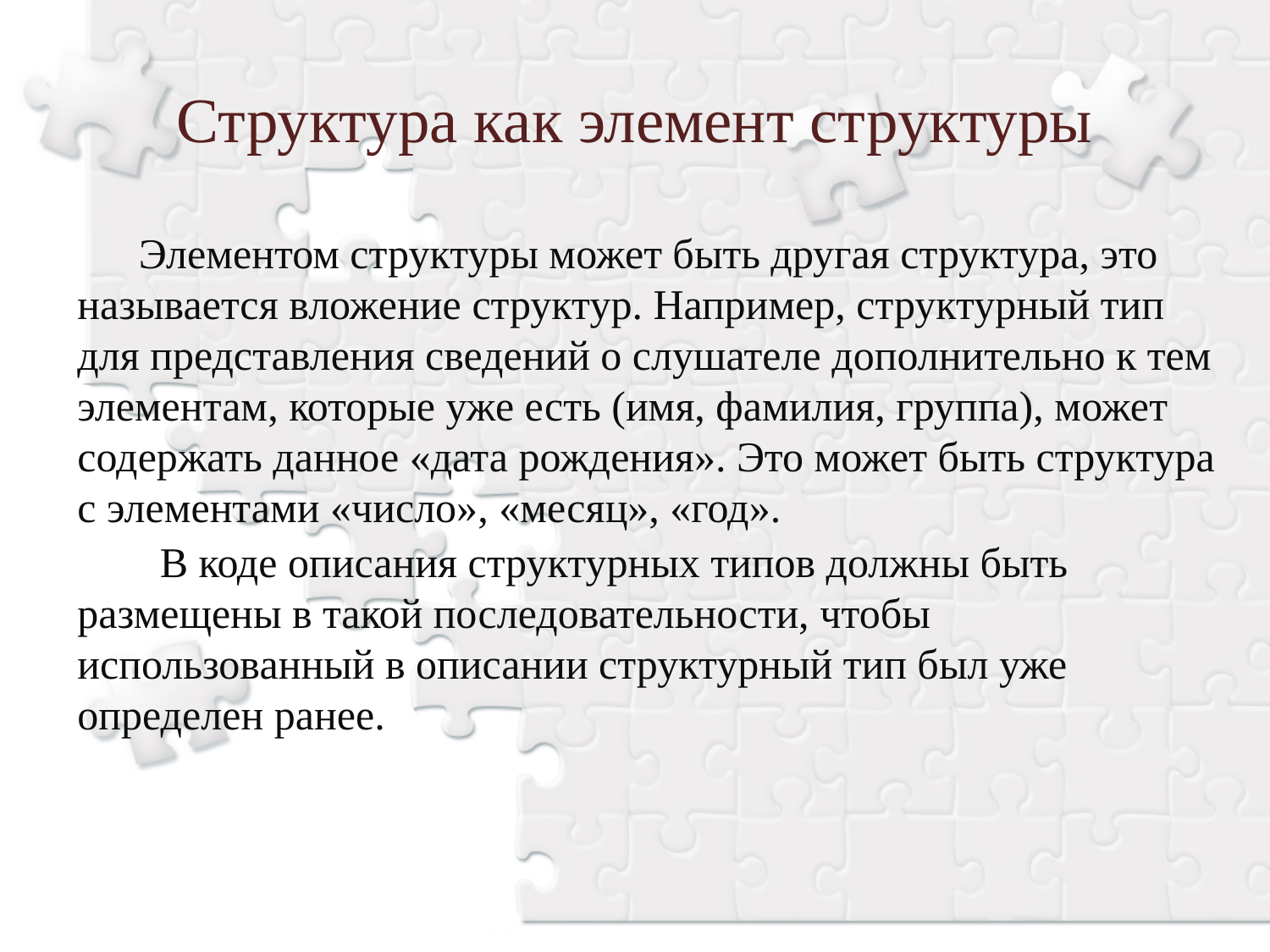

Структура как элемент структуры
 Элементом структуры может быть другая структура, это называется вложение структур. Например, структурный тип для представления сведений о слушателе дополнительно к тем элементам, которые уже есть (имя, фамилия, группа), может содержать данное «дата рождения». Это может быть структура с элементами «число», «месяц», «год».
   В коде описания структурных типов должны быть размещены в такой последовательности, чтобы использованный в описании структурный тип был уже определен ранее.